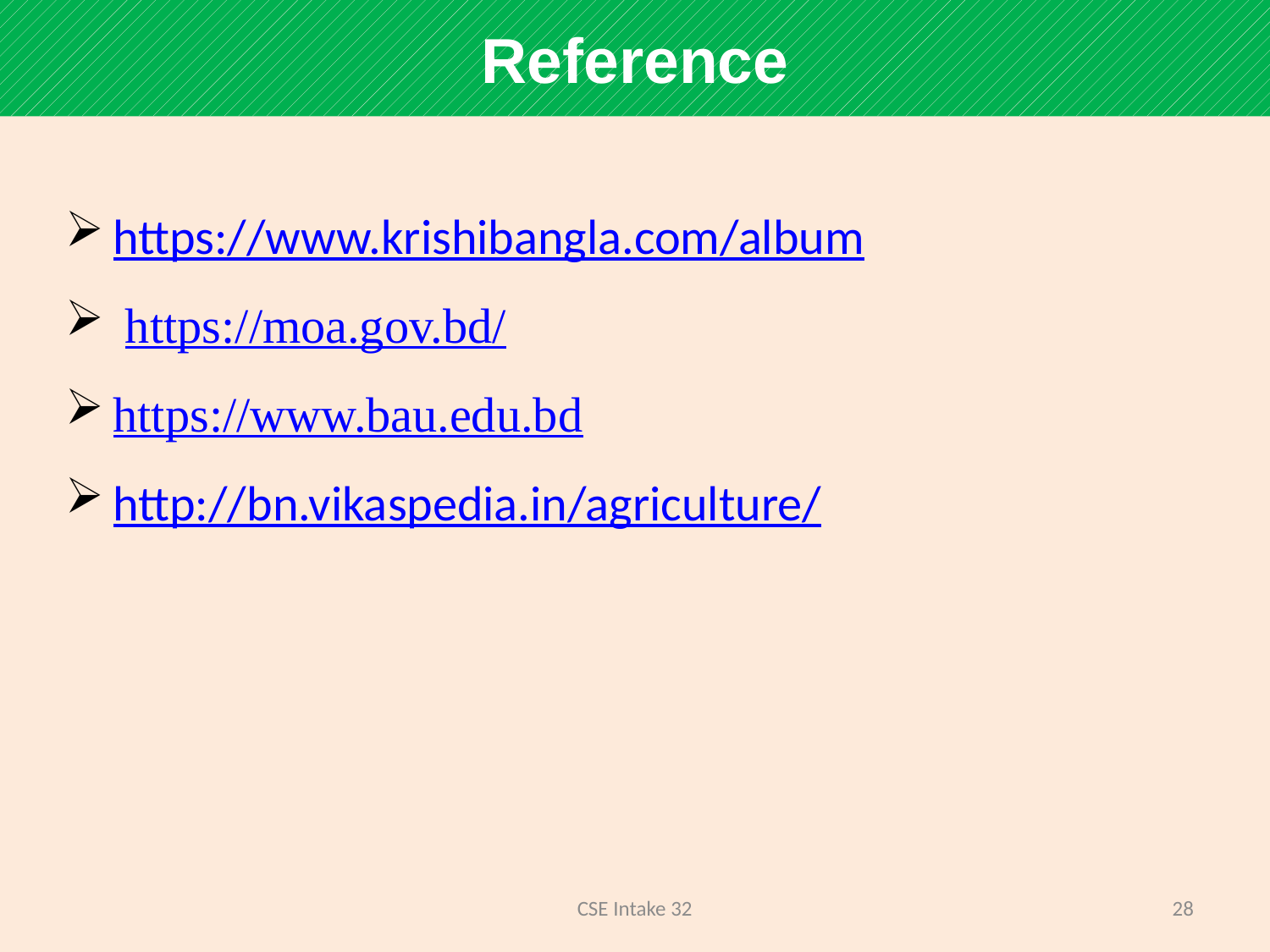

Reference
https://www.krishibangla.com/album
 https://moa.gov.bd/
https://www.bau.edu.bd
http://bn.vikaspedia.in/agriculture/
CSE Intake 32
28